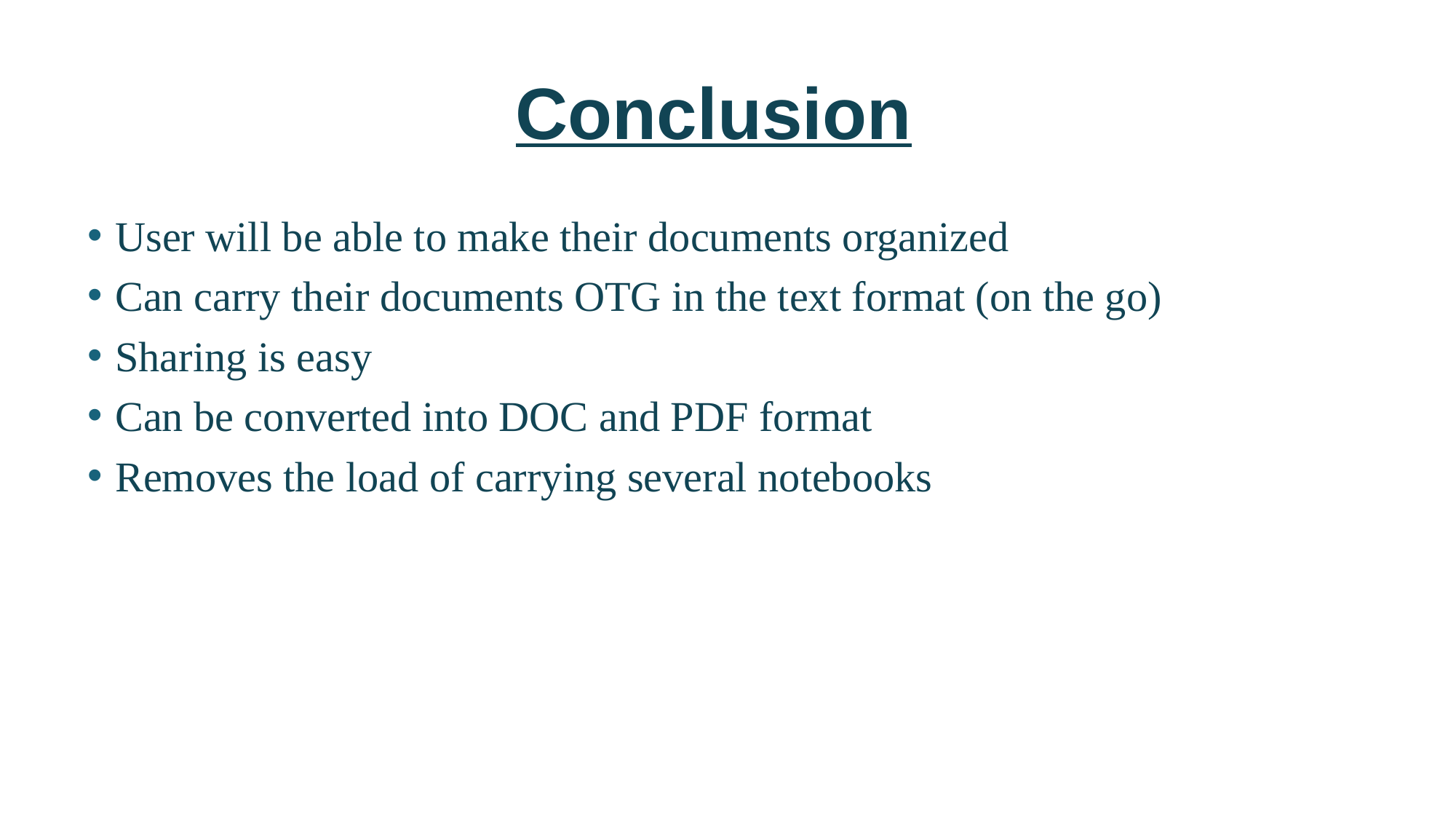

Conclusion

User will be able to make their documents organized
Can carry their documents OTG in the text format (on the go)
Sharing is easy
Can be converted into DOC and PDF format
Removes the load of carrying several notebooks
10